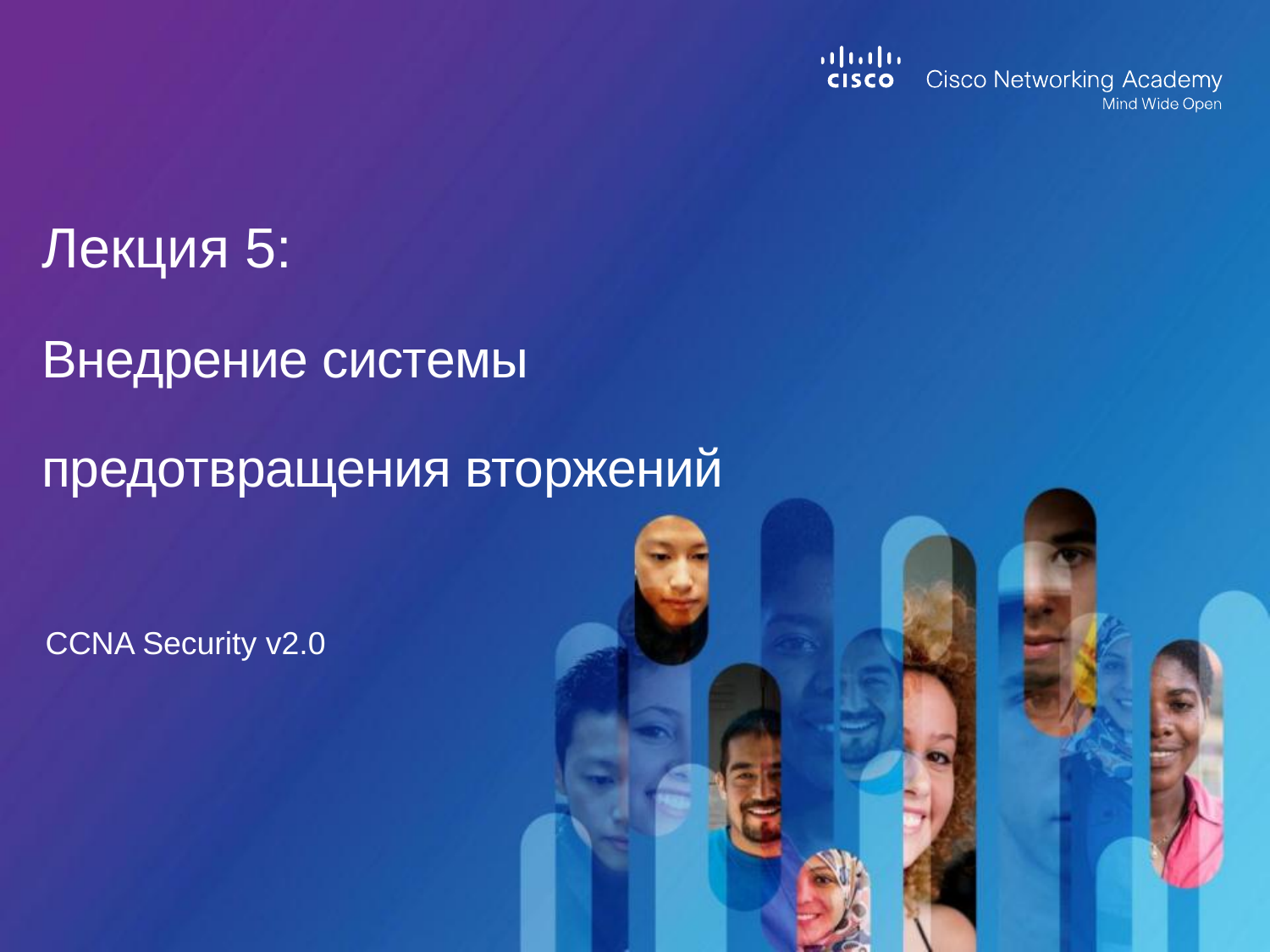

# Лекция 5: Внедрение системы предотвращения вторжений
CCNA Security v2.0